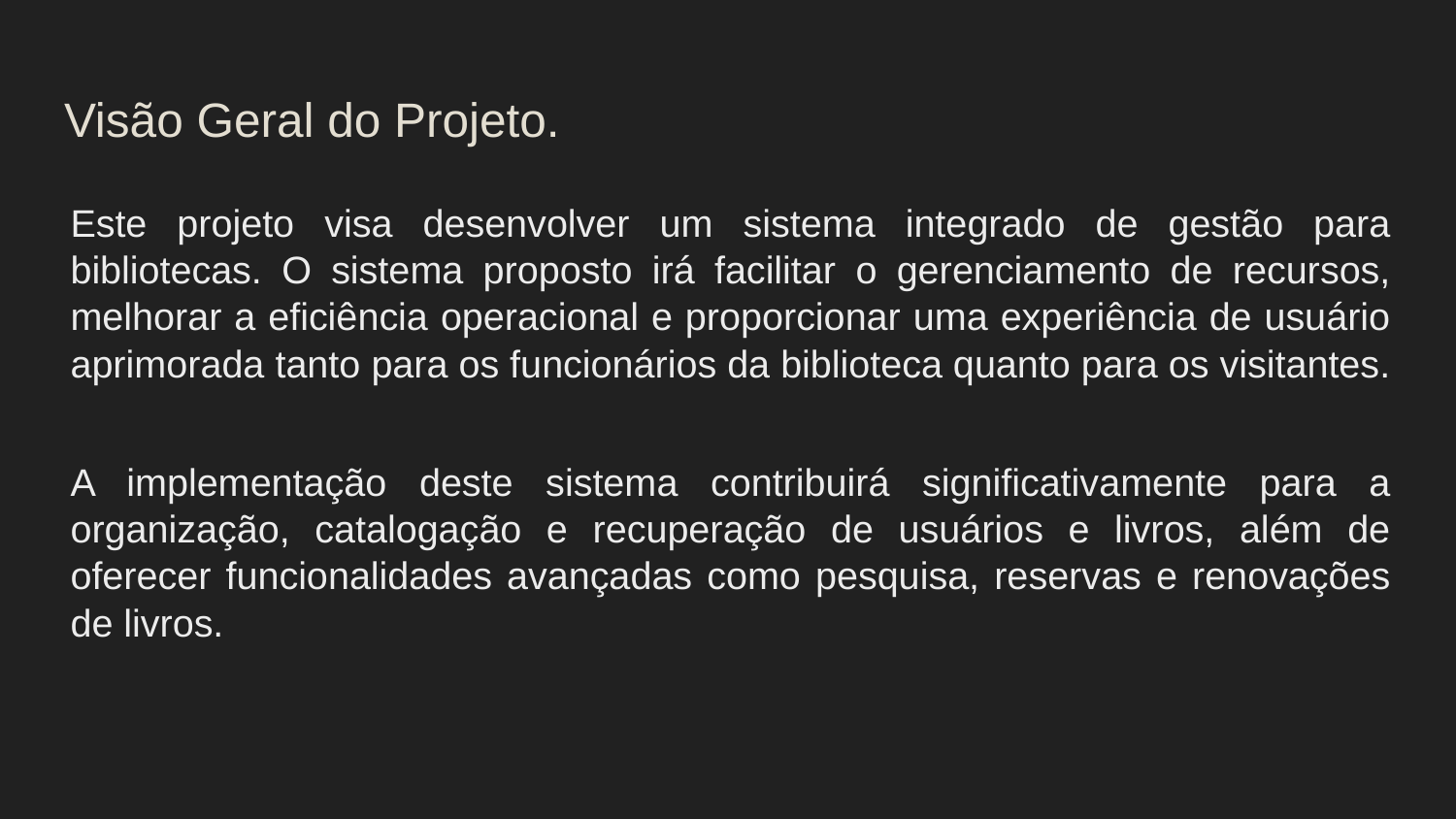

# Visão Geral do Projeto.
Este projeto visa desenvolver um sistema integrado de gestão para bibliotecas. O sistema proposto irá facilitar o gerenciamento de recursos, melhorar a eficiência operacional e proporcionar uma experiência de usuário aprimorada tanto para os funcionários da biblioteca quanto para os visitantes.

A implementação deste sistema contribuirá significativamente para a organização, catalogação e recuperação de usuários e livros, além de oferecer funcionalidades avançadas como pesquisa, reservas e renovações de livros.